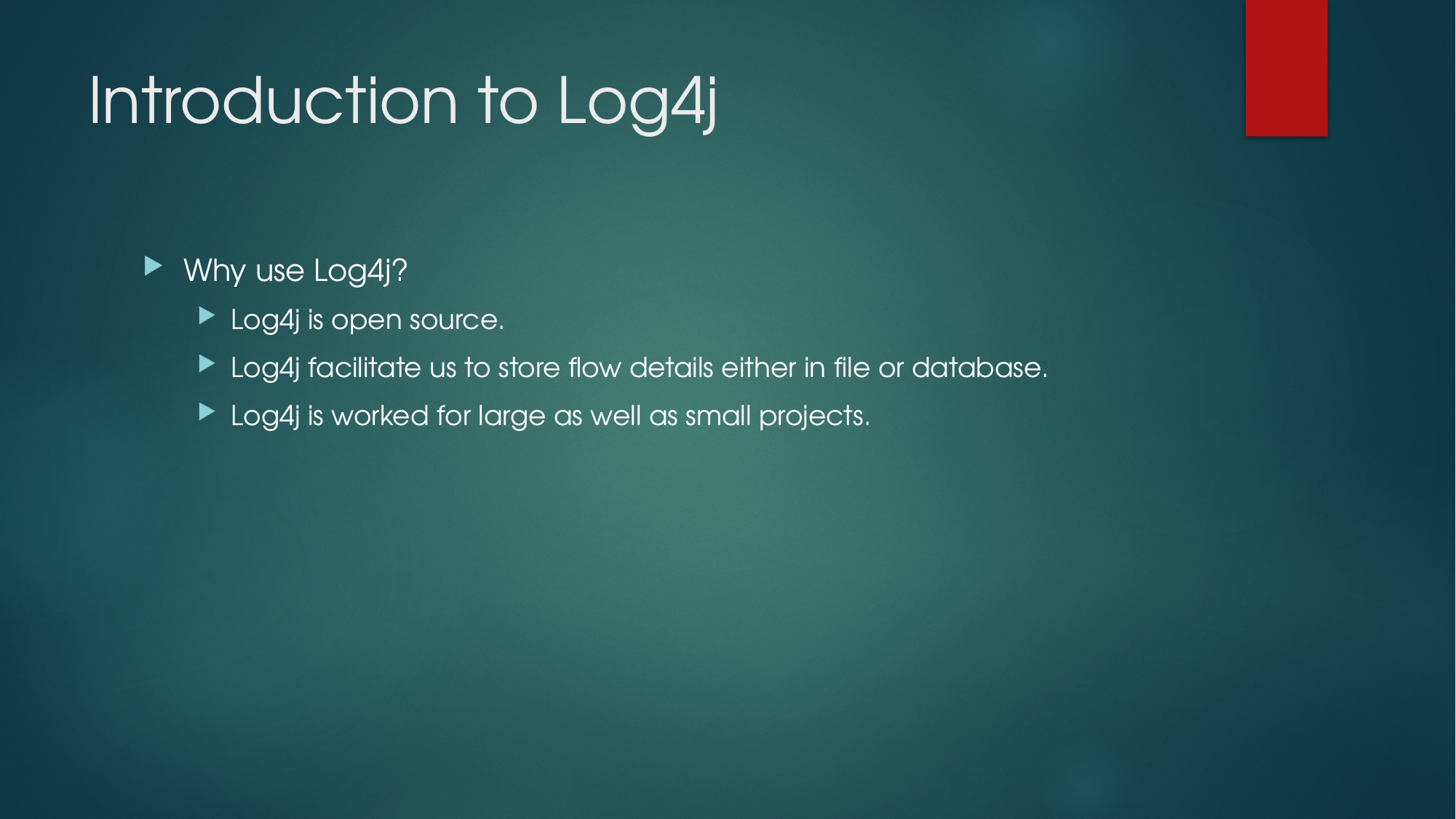

# Introduction to Log4j
Why use Log4j?
Log4j is open source.
Log4j facilitate us to store flow details either in file or database.
Log4j is worked for large as well as small projects.